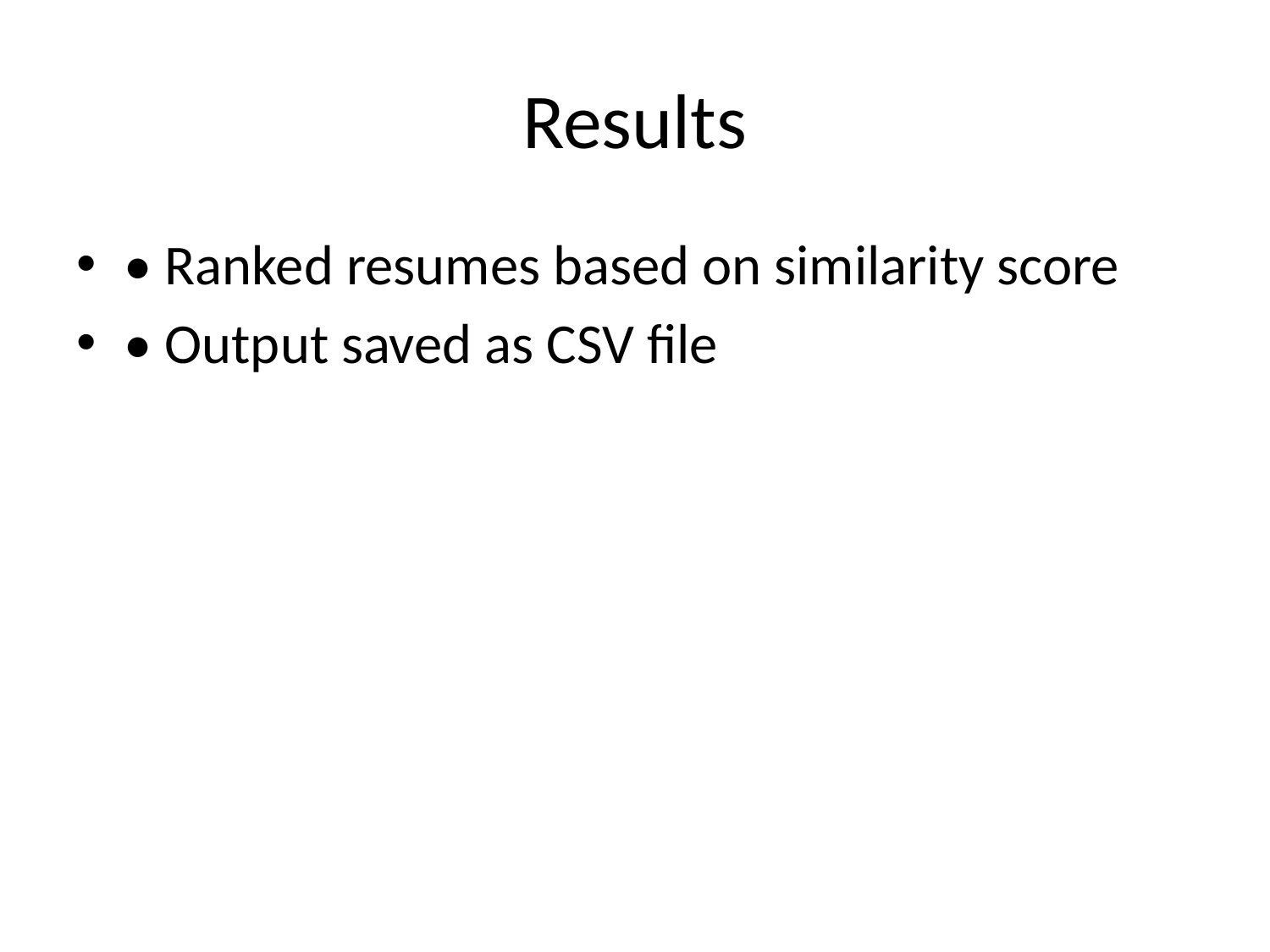

# Results
• Ranked resumes based on similarity score
• Output saved as CSV file